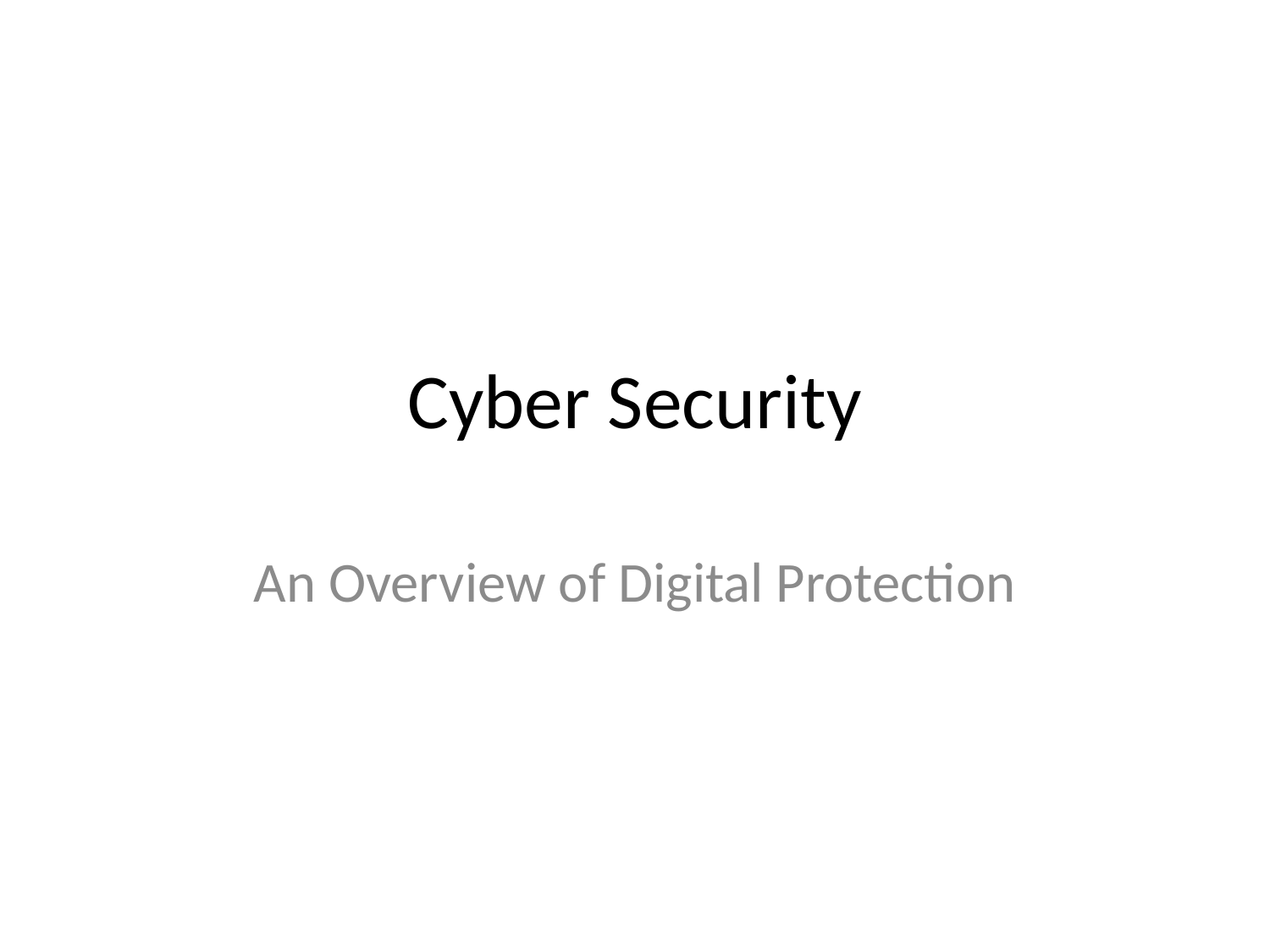

# Cyber Security
An Overview of Digital Protection